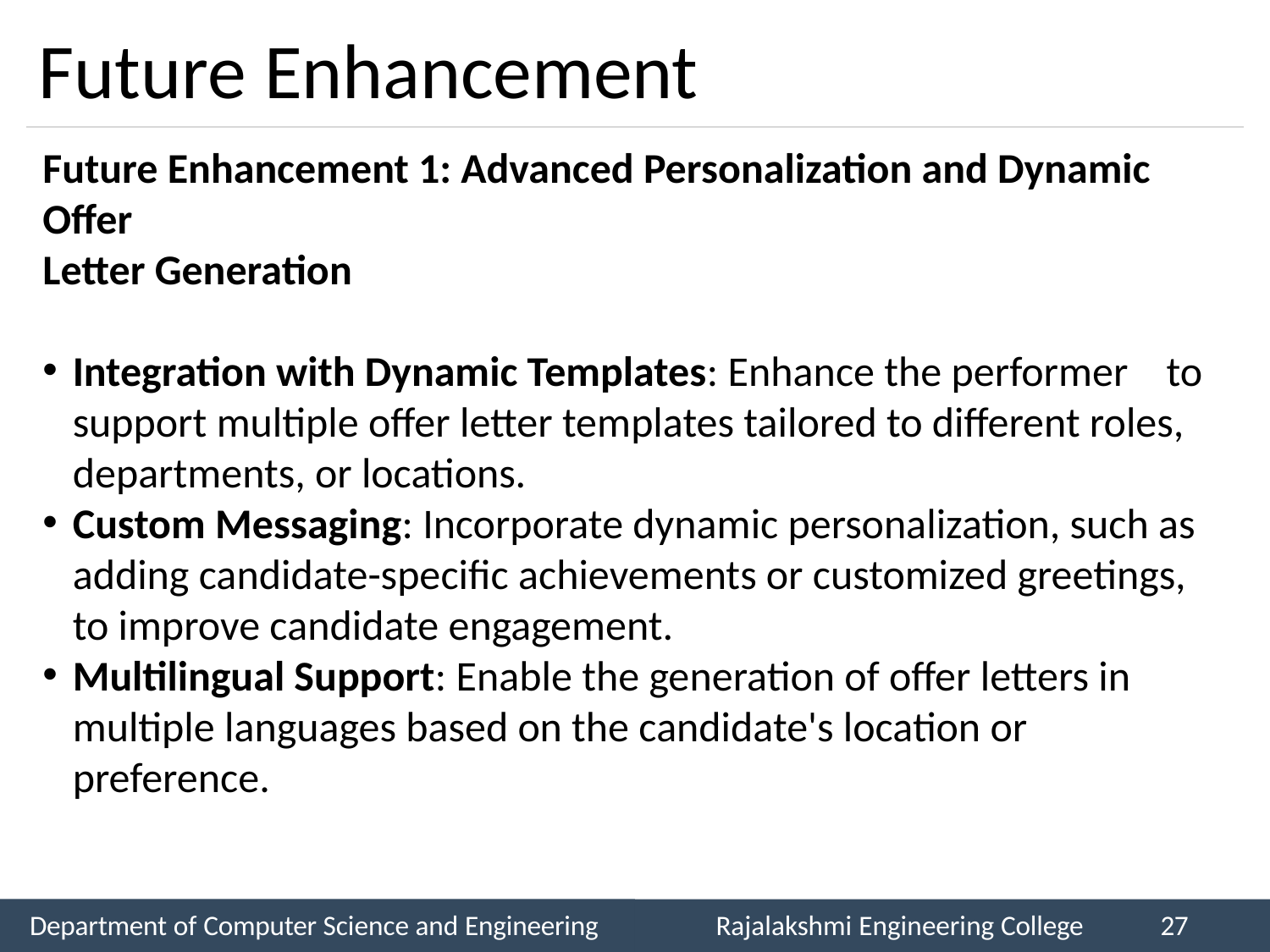

# Future Enhancement
Future Enhancement 1: Advanced Personalization and Dynamic Offer
Letter Generation

Integration with Dynamic Templates: Enhance the performer    to support multiple offer letter templates tailored to different roles, departments, or locations.
Custom Messaging: Incorporate dynamic personalization, such as adding candidate-specific achievements or customized greetings, to improve candidate engagement.
Multilingual Support: Enable the generation of offer letters in multiple languages based on the candidate's location or preference.

Department of Computer Science and Engineering
Rajalakshmi Engineering College
27